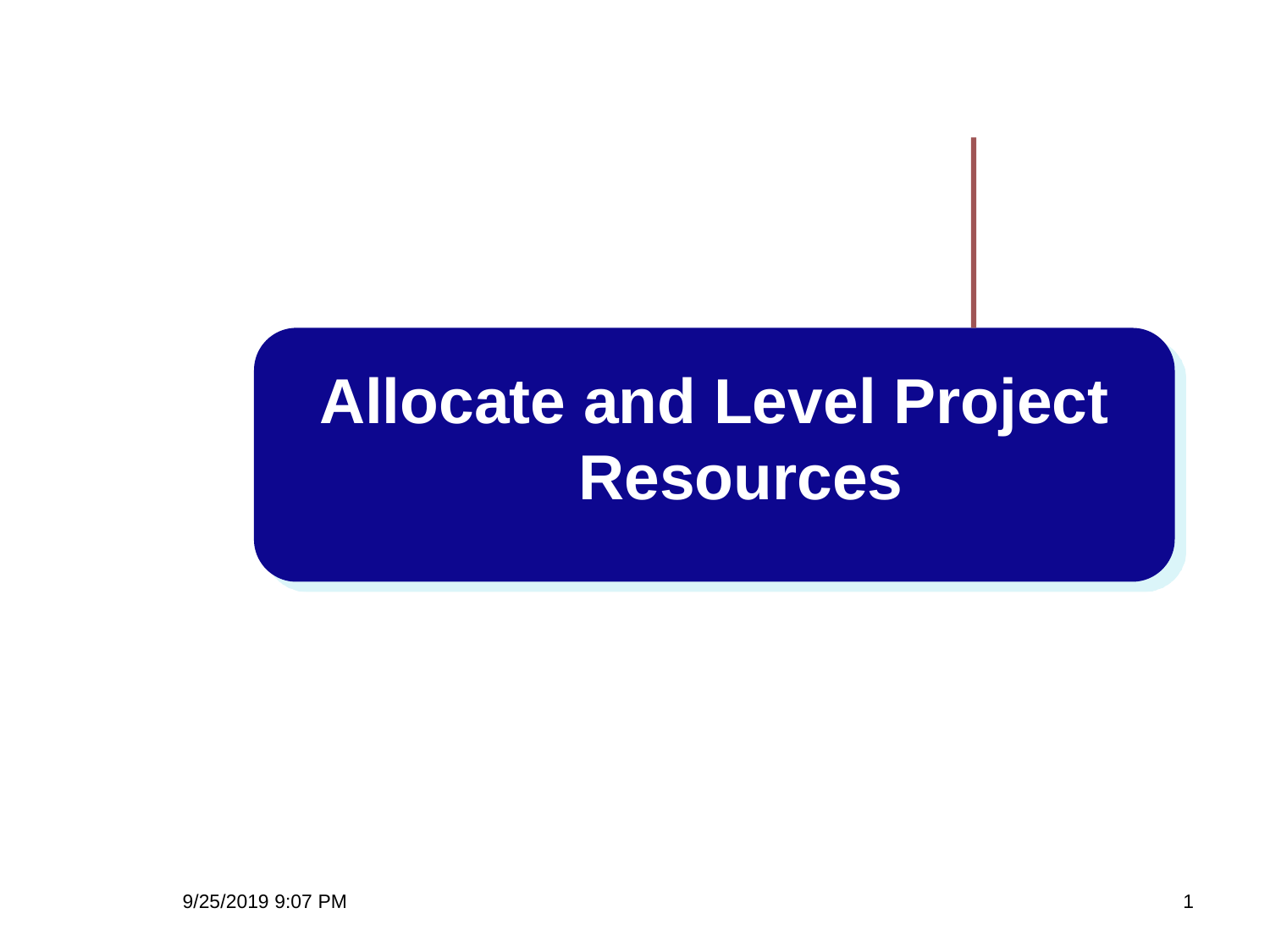

Allocate and Level Project Resources
9/25/2019 9:07 PM
1